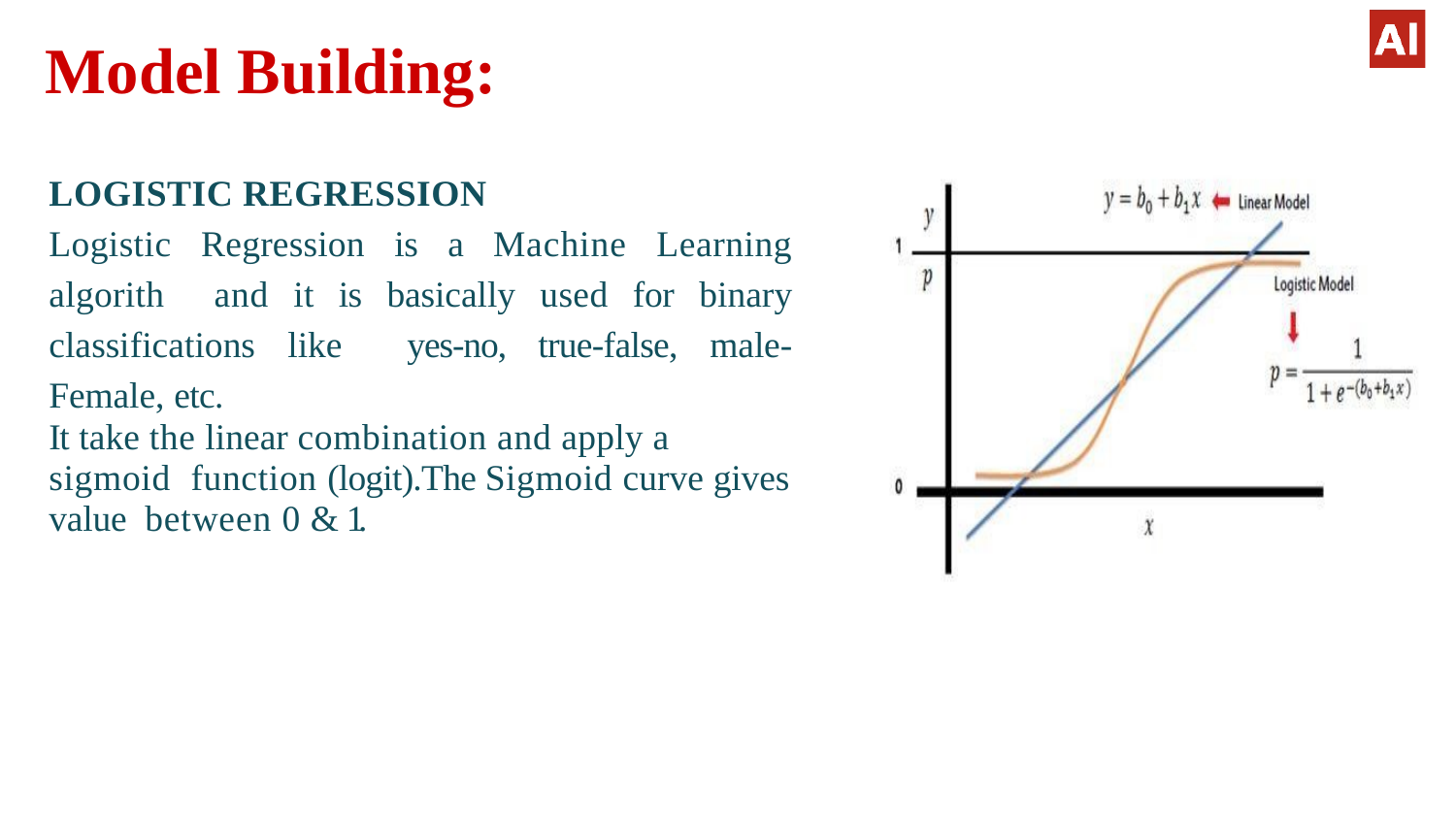

# Model Building:

LOGISTIC REGRESSION
Logistic Regression is a Machine Learning algorith  and it is basically used for binary classifications like  yes-no, true-false, male-Female, etc.
It take the linear combination and apply a sigmoid  function (logit).The Sigmoid curve gives value  between 0 & 1.